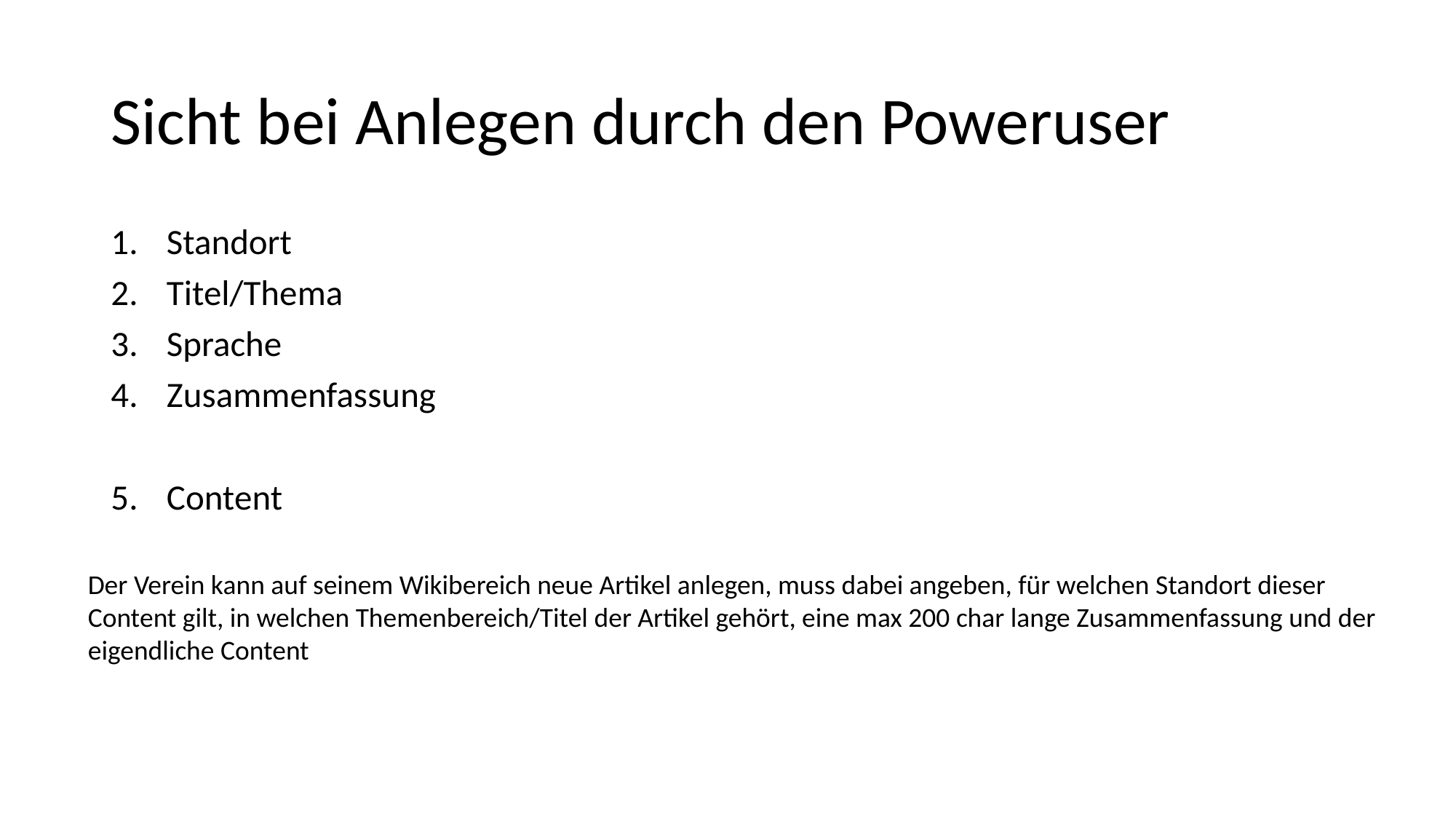

# Sicht bei Anlegen durch den Poweruser
Standort
Titel/Thema
Sprache
Zusammenfassung

Content
Der Verein kann auf seinem Wikibereich neue Artikel anlegen, muss dabei angeben, für welchen Standort dieser Content gilt, in welchen Themenbereich/Titel der Artikel gehört, eine max 200 char lange Zusammenfassung und der eigendliche Content